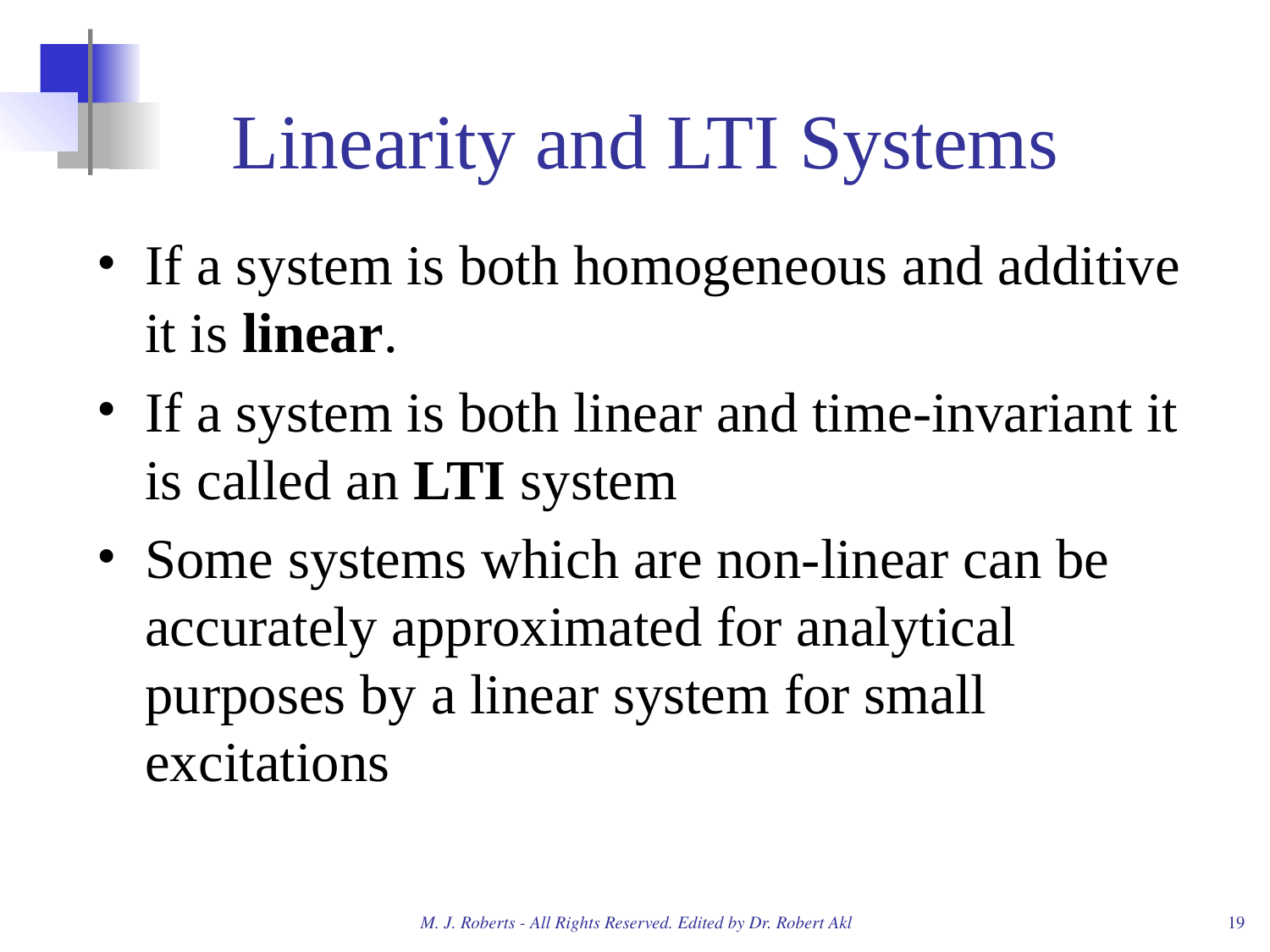

# Linearity and LTI Systems
If a system is both homogeneous and additive it is linear.
If a system is both linear and time-invariant it is called an LTI system
Some systems which are non-linear can be accurately approximated for analytical purposes by a linear system for small excitations
M. J. Roberts - All Rights Reserved. Edited by Dr. Robert Akl
19